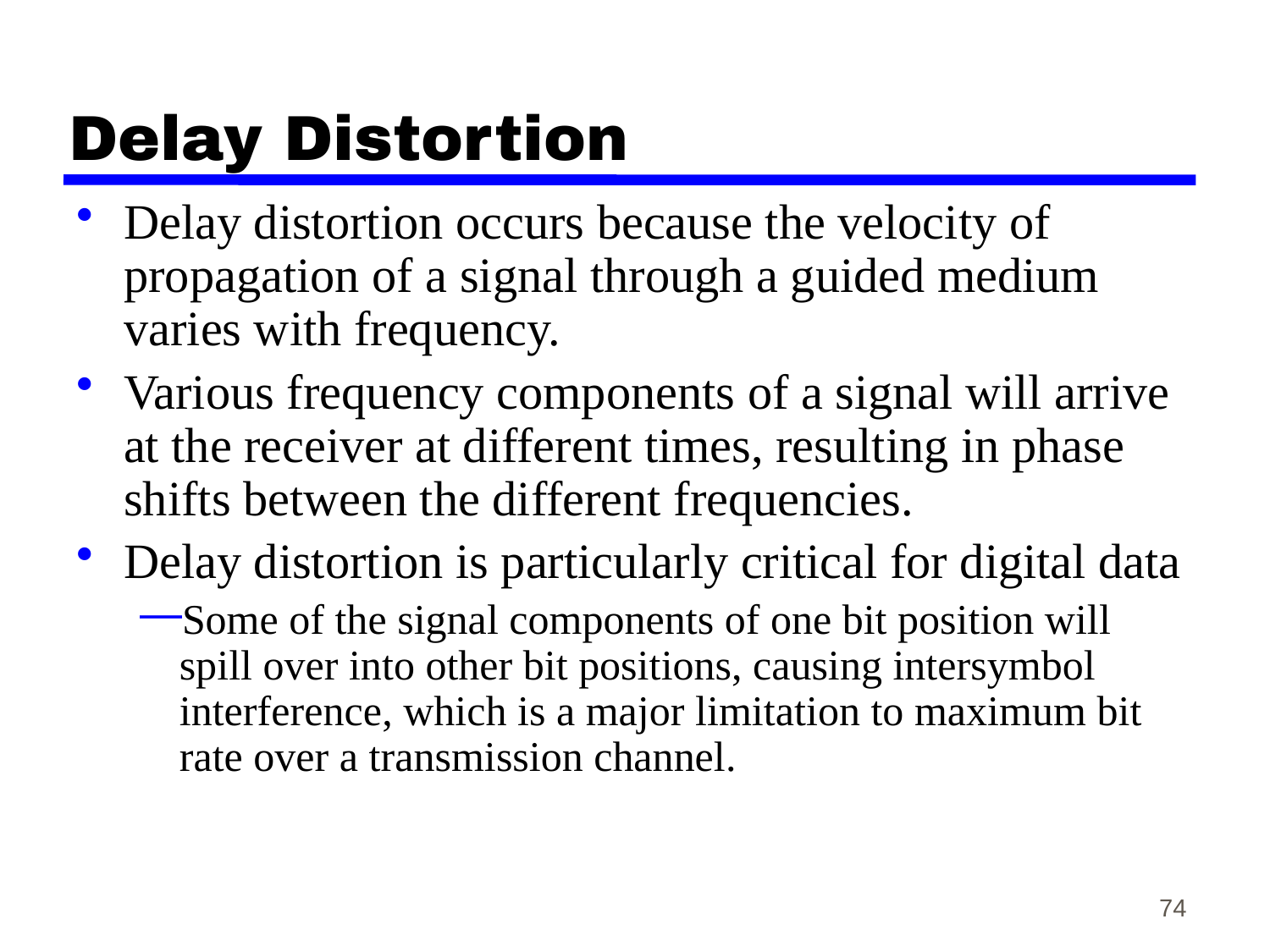

# Delay Distortion
Delay distortion occurs because the velocity of propagation of a signal through a guided medium varies with frequency.
Various frequency components of a signal will arrive at the receiver at different times, resulting in phase shifts between the different frequencies.
Delay distortion is particularly critical for digital data
Some of the signal components of one bit position will spill over into other bit positions, causing intersymbol interference, which is a major limitation to maximum bit rate over a transmission channel.
74